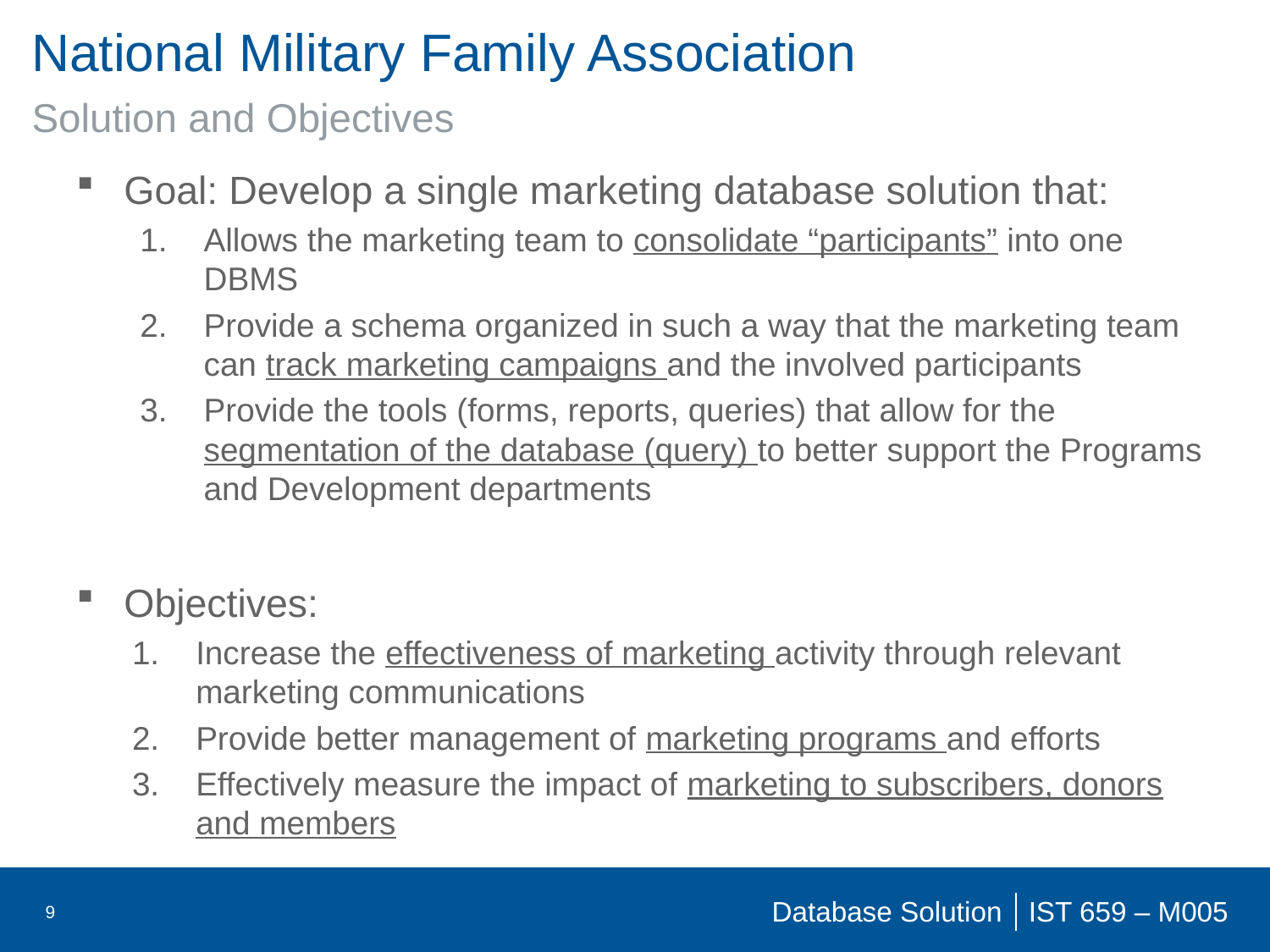

# National Military Family Association
Solution and Objectives
Goal: Develop a single marketing database solution that:
Allows the marketing team to consolidate “participants” into one DBMS
Provide a schema organized in such a way that the marketing team can track marketing campaigns and the involved participants
Provide the tools (forms, reports, queries) that allow for the segmentation of the database (query) to better support the Programs and Development departments

Objectives:
Increase the effectiveness of marketing activity through relevant marketing communications
Provide better management of marketing programs and efforts
Effectively measure the impact of marketing to subscribers, donors and members
9